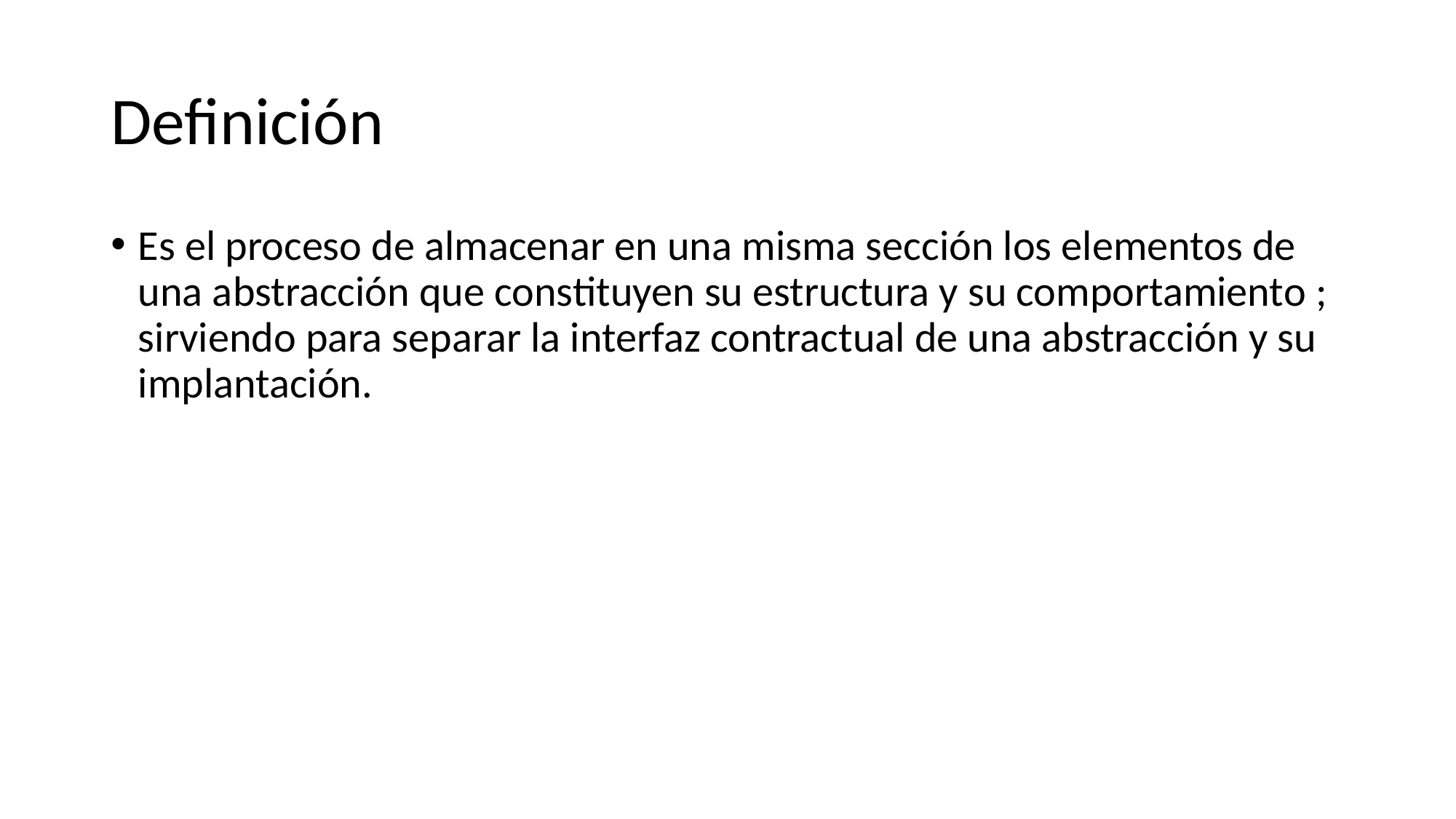

# Definición
Es el proceso de almacenar en una misma sección los elementos de una abstracción que constituyen su estructura y su comportamiento ; sirviendo para separar la interfaz contractual de una abstracción y su implantación.